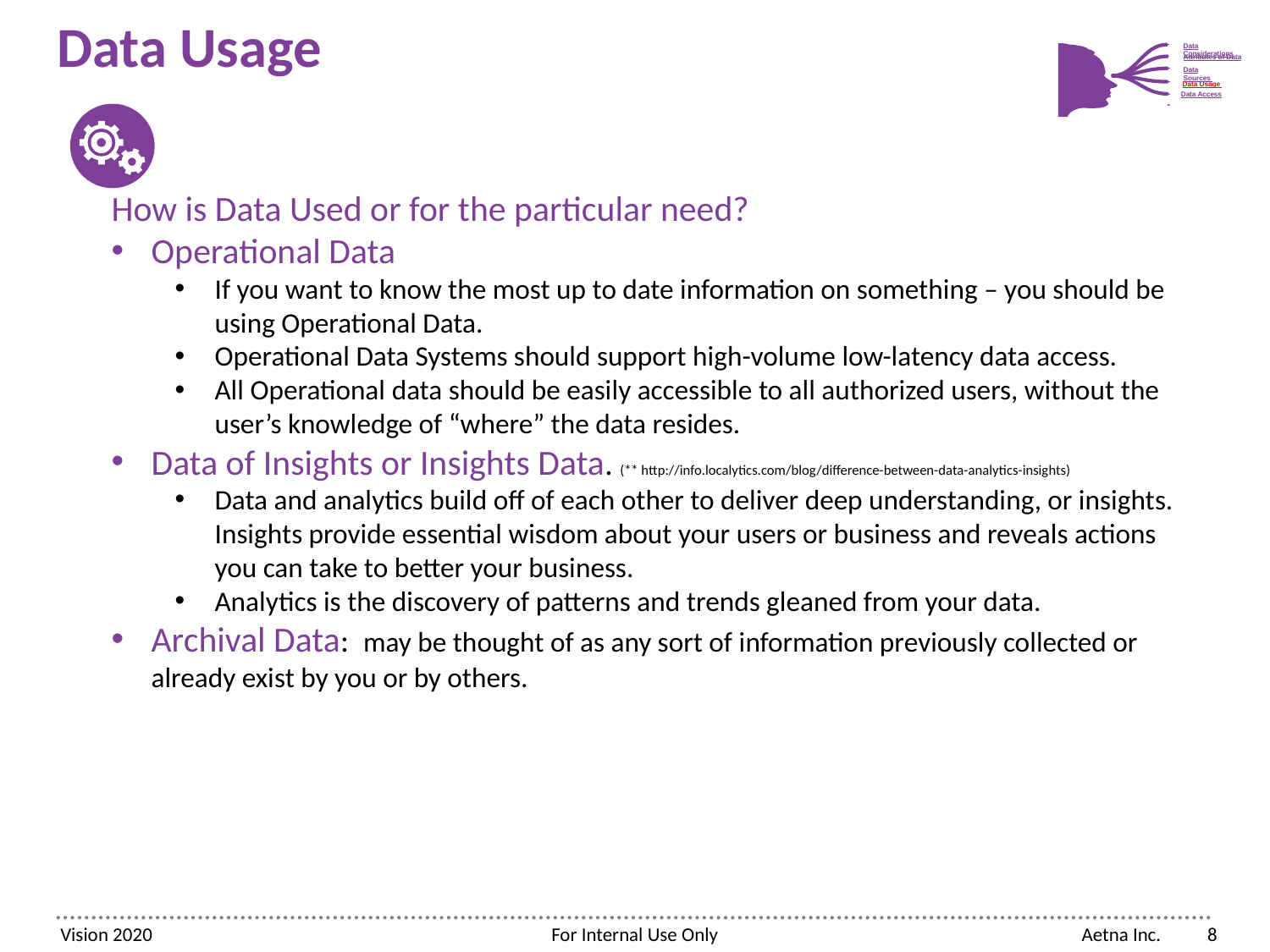

# Data Usage

Data Considerations

Attributes of Data

Data Sources

Data Usage

Data Access

How is Data Used or for the particular need?
Operational Data
If you want to know the most up to date information on something – you should be using Operational Data.
Operational Data Systems should support high-volume low-latency data access.
All Operational data should be easily accessible to all authorized users, without the user’s knowledge of “where” the data resides.
Data of Insights or Insights Data. (** http://info.localytics.com/blog/difference-between-data-analytics-insights)
Data and analytics build off of each other to deliver deep understanding, or insights.  Insights provide essential wisdom about your users or business and reveals actions you can take to better your business.
Analytics is the discovery of patterns and trends gleaned from your data.
Archival Data:  may be thought of as any sort of information previously collected or already exist by you or by others.